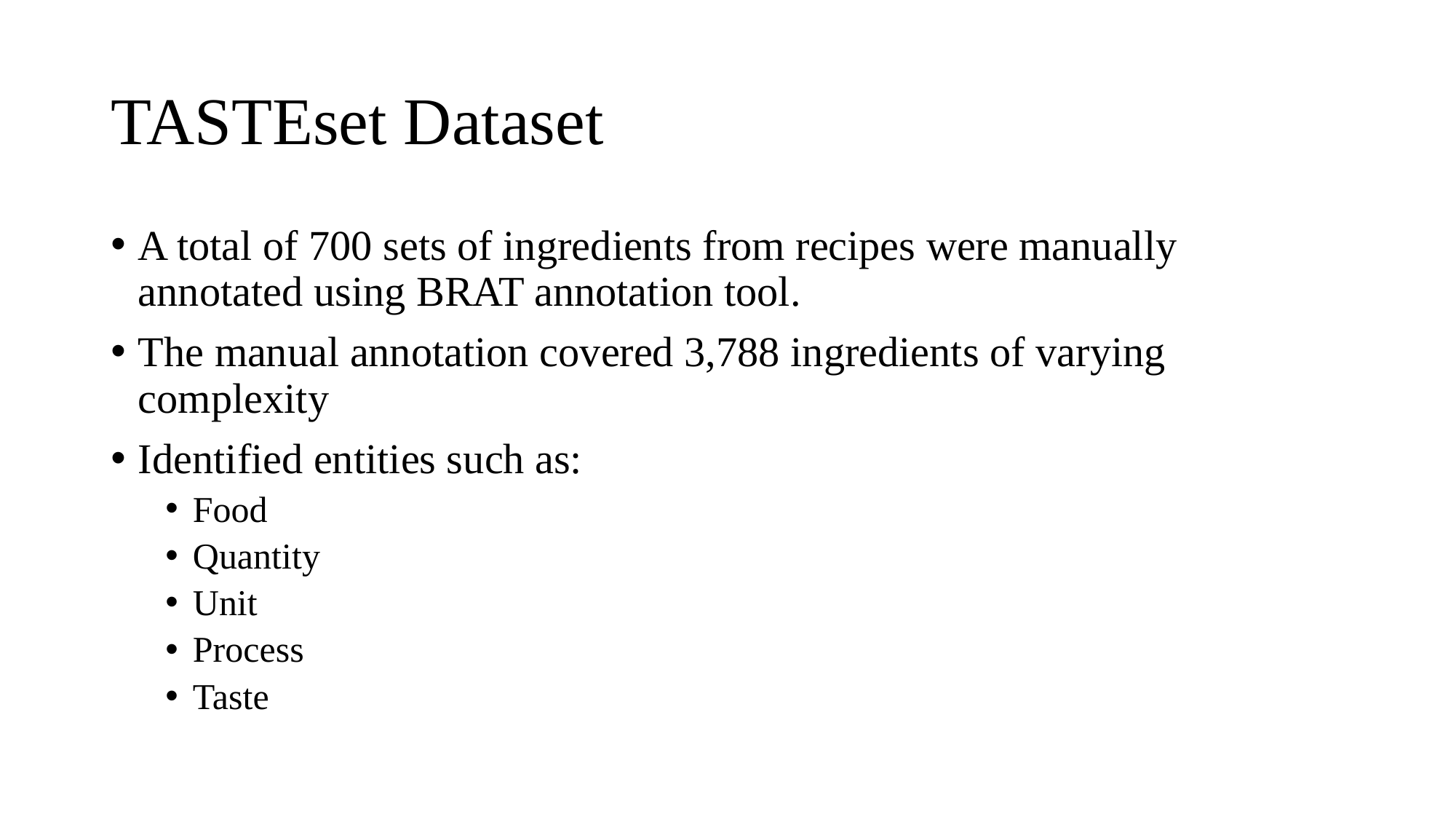

# TASTEset Dataset
A total of 700 sets of ingredients from recipes were manually annotated using BRAT annotation tool.
The manual annotation covered 3,788 ingredients of varying complexity
Identified entities such as:
Food
Quantity
Unit
Process
Taste